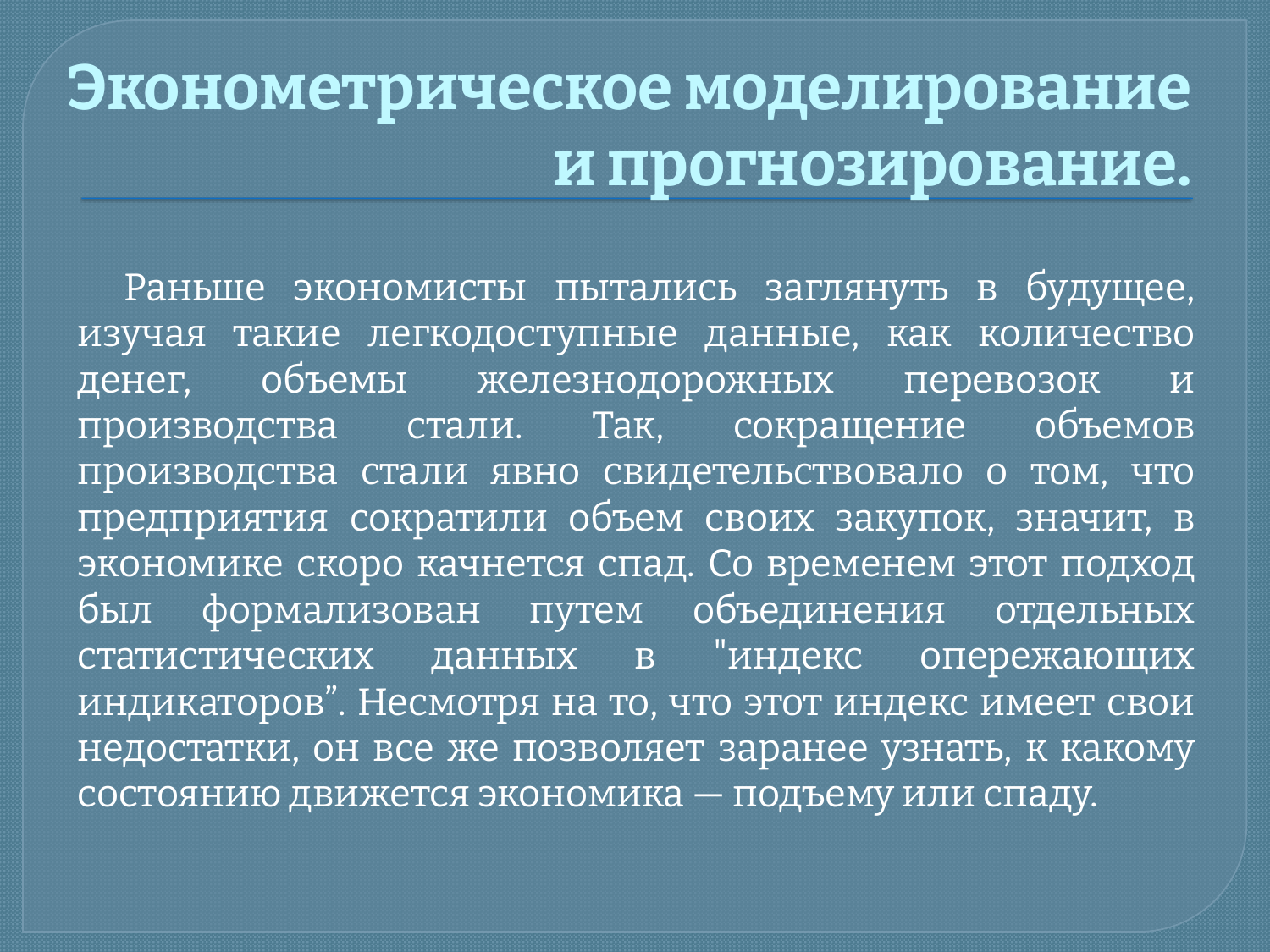

# Эконометрическое моделирование и прогнозирование.
Раньше экономисты пытались заглянуть в будущее, изучая такие легкодоступные данные, как количество денег, объемы железнодорожных перевозок и производства стали. Так, сокращение объемов производства стали явно свидетельствовало о том, что предприятия сократили объем своих закупок, значит, в экономике скоро качнется спад. Со временем этот подход был формализован путем объединения отдельных статистических данных в "индекс опережающих индикаторов”. Несмотря на то, что этот индекс имеет свои недостатки, он все же позволяет заранее узнать, к какому состоянию движется экономика — подъему или спаду.